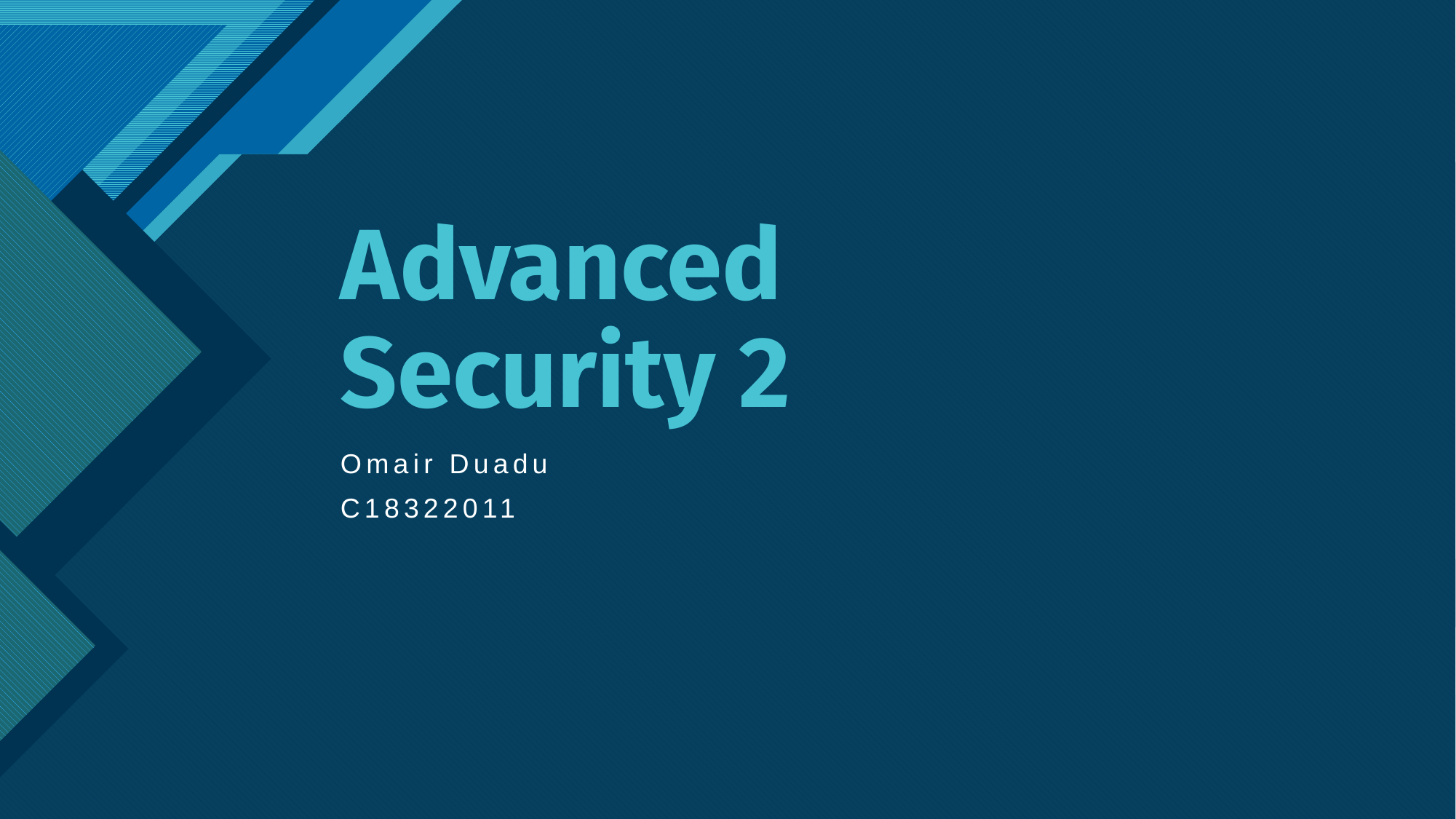

# Advanced Security 2
Omair Duadu
C18322011